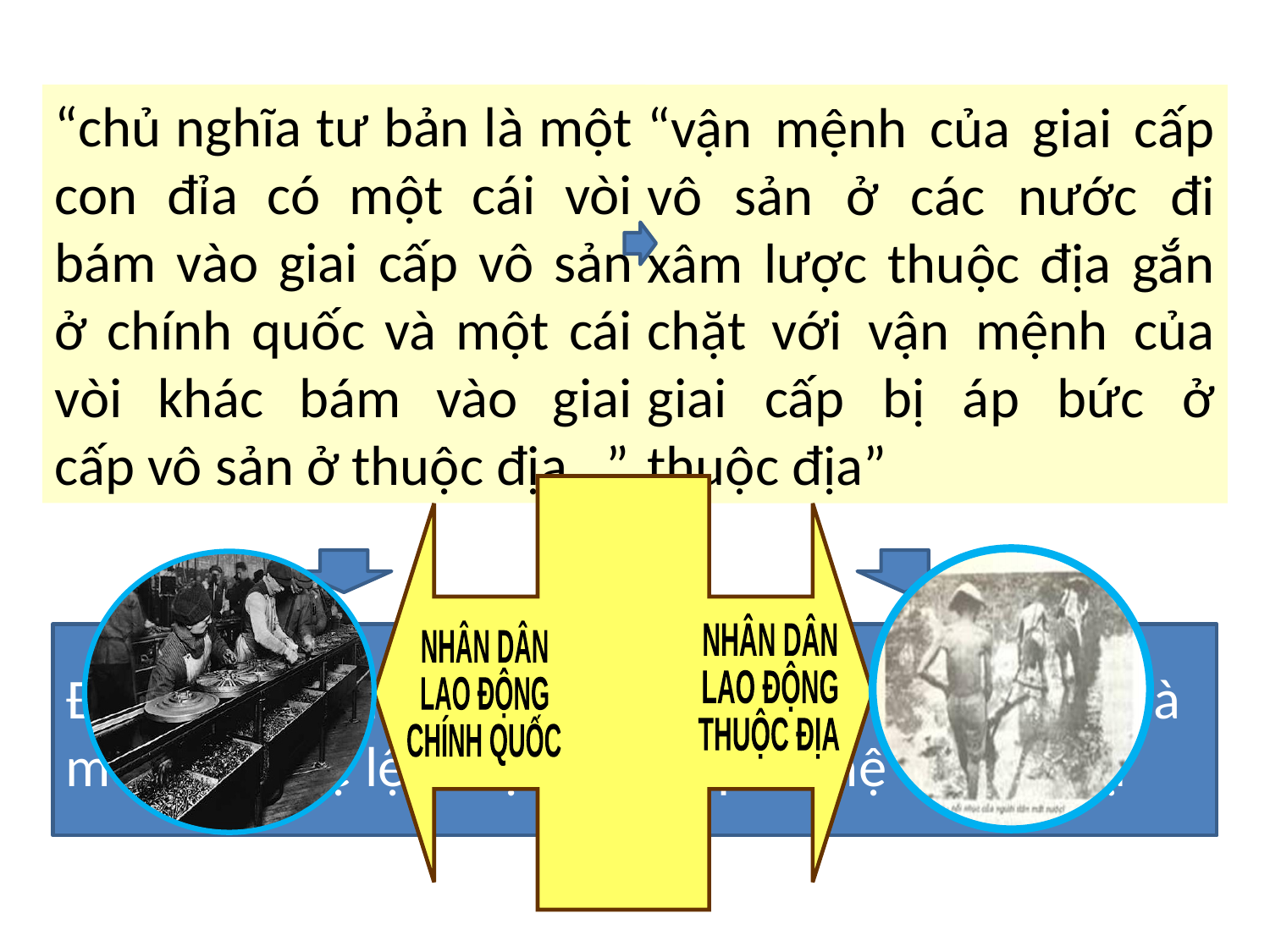

“chủ nghĩa tư bản là một con đỉa có một cái vòi bám vào giai cấp vô sản ở chính quốc và một cái vòi khác bám vào giai cấp vô sản ở thuộc địa...”
“vận mệnh của giai cấp vô sản ở các nước đi xâm lược thuộc địa gắn chặt với vận mệnh của giai cấp bị áp bức ở thuộc địa”

NHÂN DÂN
LAO ĐỘNG
THUỘC ĐỊA
NHÂN DÂN
LAO ĐỘNG
CHÍNH QUỐC

Đây là mối quan hệ bình đẳng, chứ không phải là mối quan hệ lệ thuộc, hoặc quan hệ chính phụ